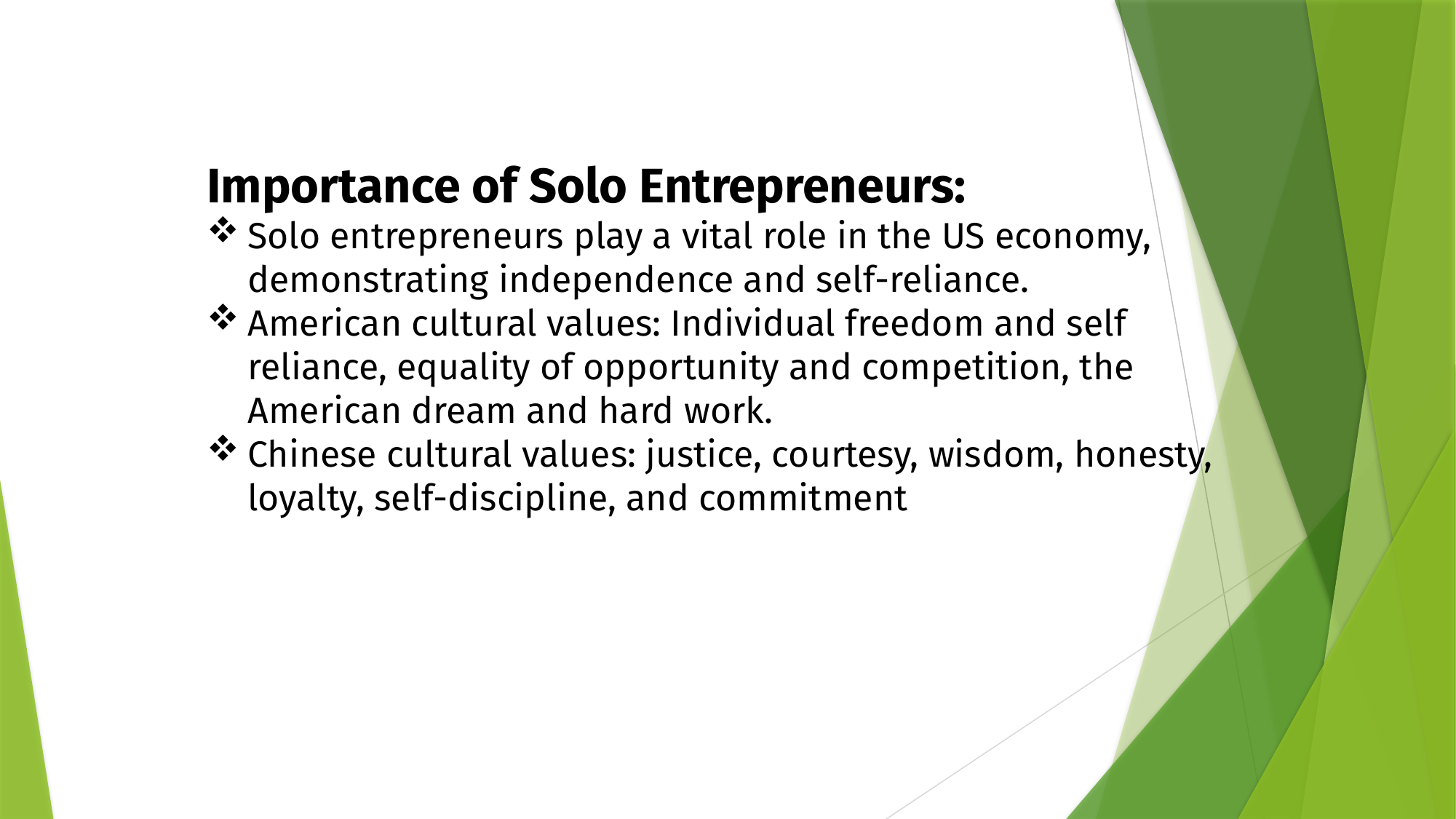

Importance of Solo Entrepreneurs:
Solo entrepreneurs play a vital role in the US economy, demonstrating independence and self-reliance.
American cultural values: Individual freedom and self reliance, equality of opportunity and competition, the American dream and hard work.
Chinese cultural values: justice, courtesy, wisdom, honesty, loyalty, self-discipline, and commitment